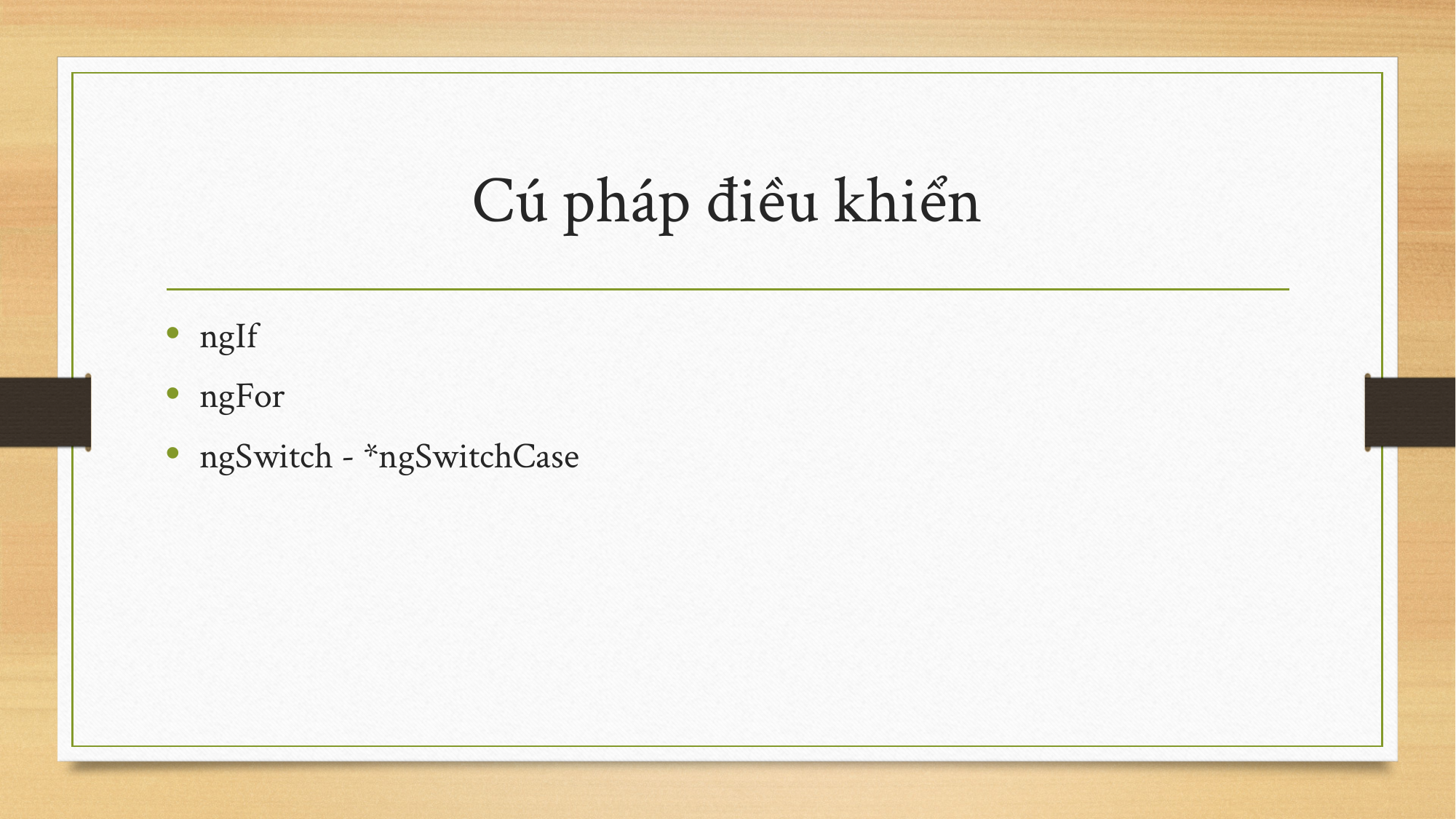

# Cú pháp điều khiển
ngIf
ngFor
ngSwitch - *ngSwitchCase